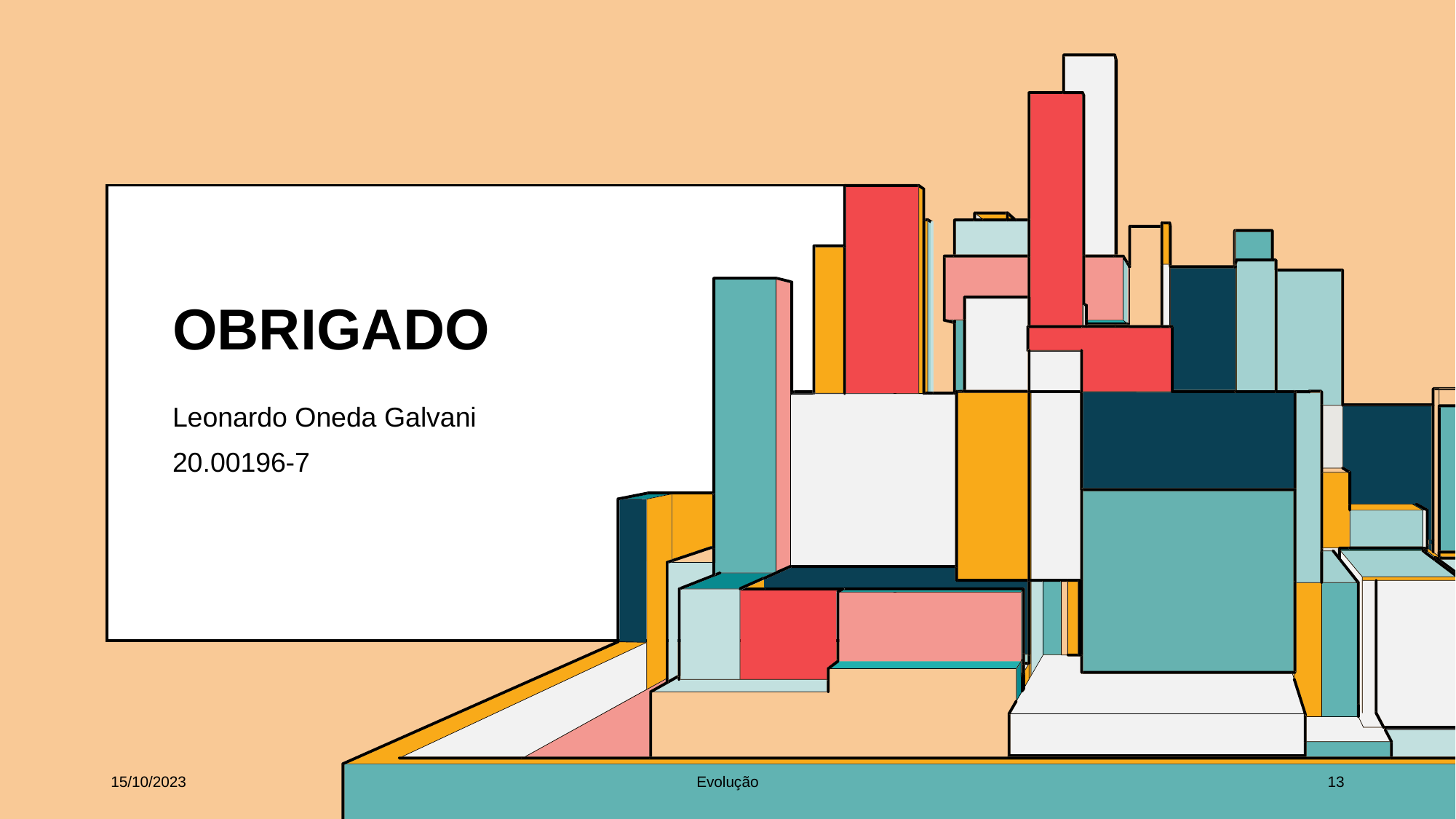

# OBRIGADO
Leonardo Oneda Galvani
20.00196-7
15/10/2023
Evolução
13